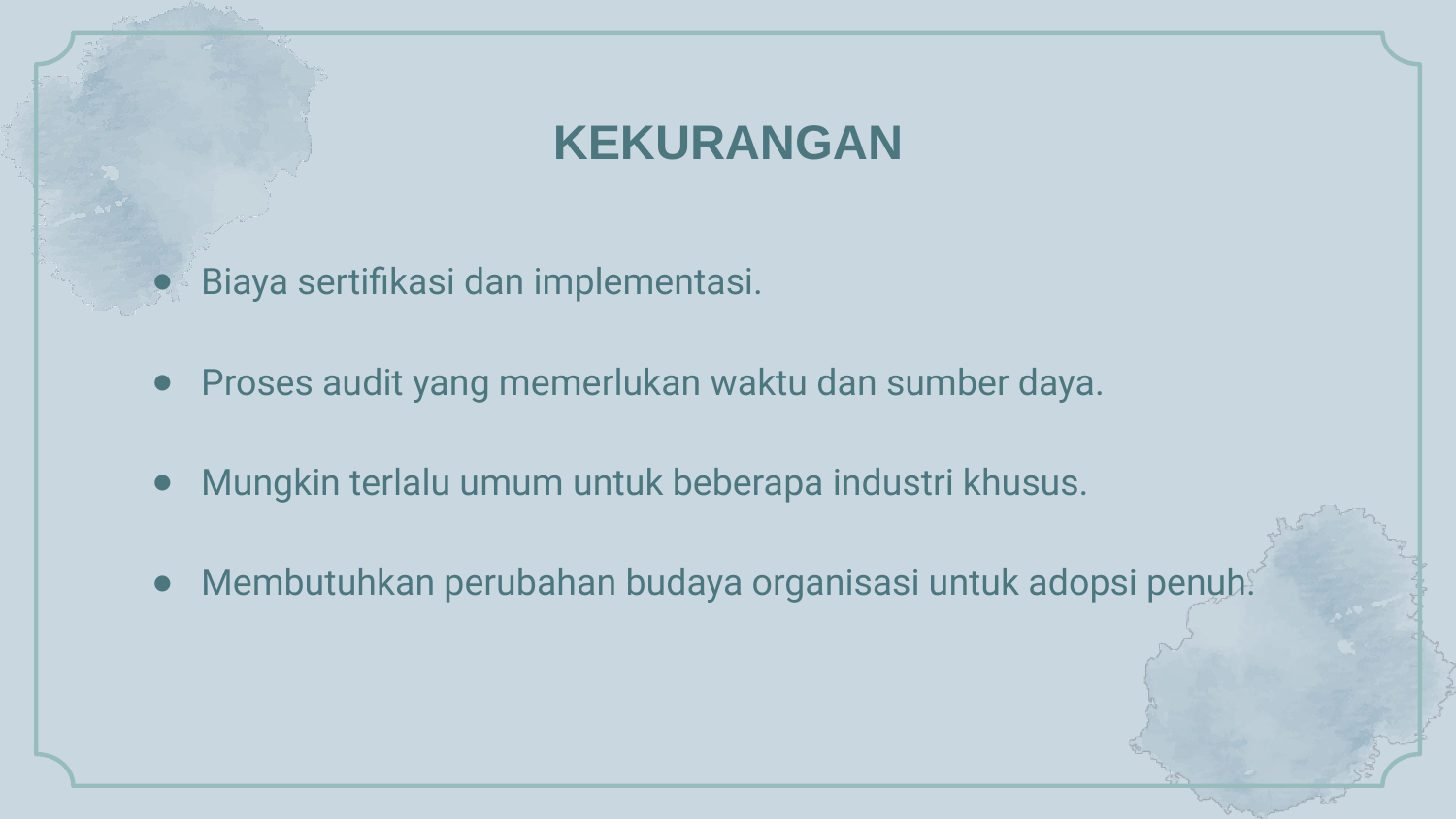

# KEKURANGAN

Biaya sertifikasi dan implementasi.

Proses audit yang memerlukan waktu dan sumber daya.

Mungkin terlalu umum untuk beberapa industri khusus.

Membutuhkan perubahan budaya organisasi untuk adopsi penuh.